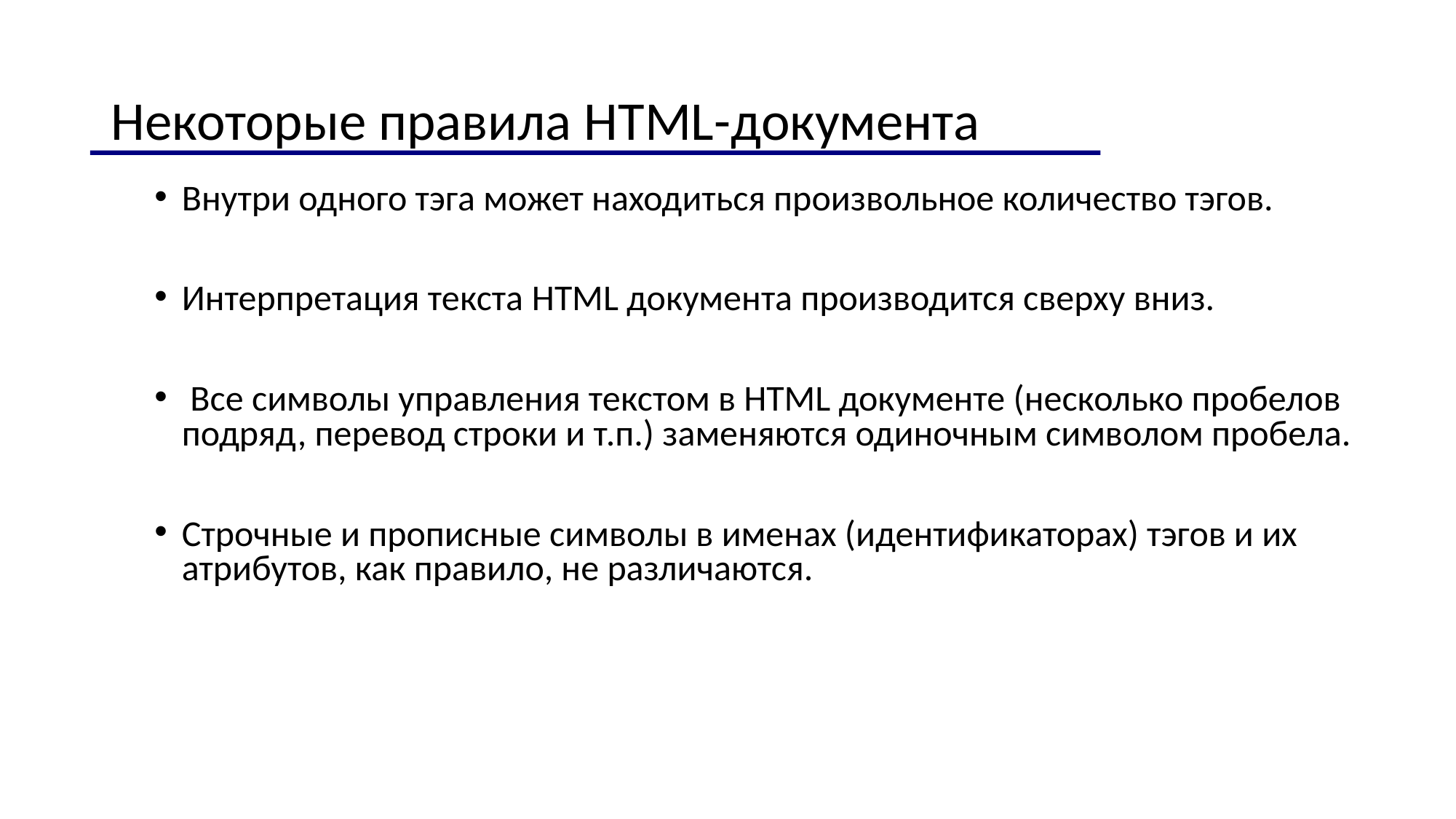

# Некоторые правила HTML-документа

Внутри одного тэга может находиться произвольное количество тэгов.

Интерпретация текста HTML документа производится сверху вниз.

 Все символы управления текстом в HTML документе (несколько пробелов подряд, перевод строки и т.п.) заменяются одиночным символом пробела.

Строчные и прописные символы в именах (идентификаторах) тэгов и их атрибутов, как правило, не различаются.